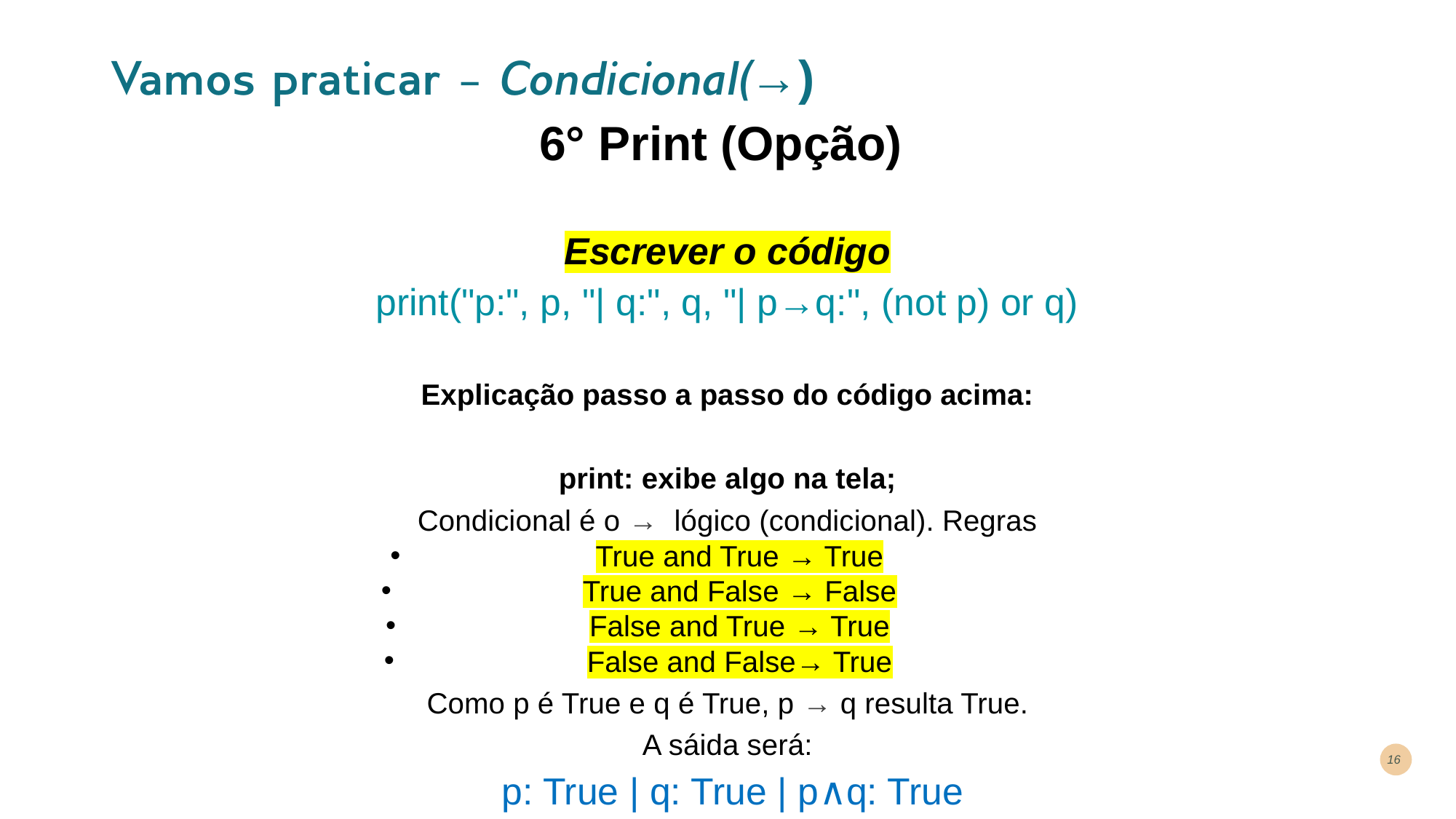

# Vamos praticar – Condicional(→)
6° Print (Opção)

Escrever o código
print("p:", p, "| q:", q, "| p→q:", (not p) or q)

Explicação passo a passo do código acima:

print: exibe algo na tela;
Condicional é o →  lógico (condicional). Regras
True and True → True
True and False → False
False and True → True
False and False→ True
Como p é True e q é True, p → q resulta True.
A sáida será:
 p: True | q: True | p∧q: True

16